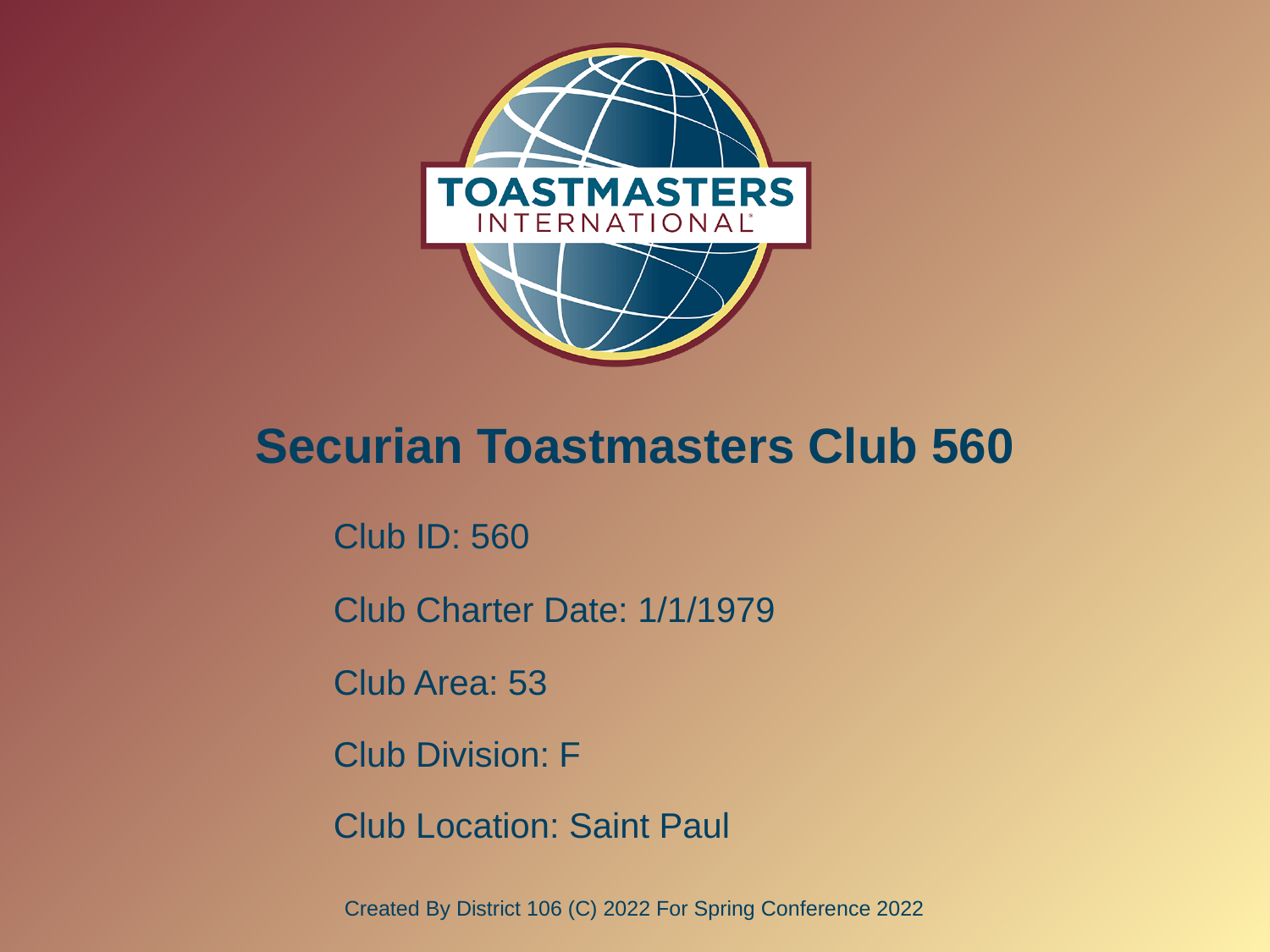

# Securian Toastmasters Club 560
Club ID: 560
Club Charter Date: 1/1/1979
Club Area: 53
Club Division: F
Club Location: Saint Paul
Created By District 106 (C) 2022 For Spring Conference 2022